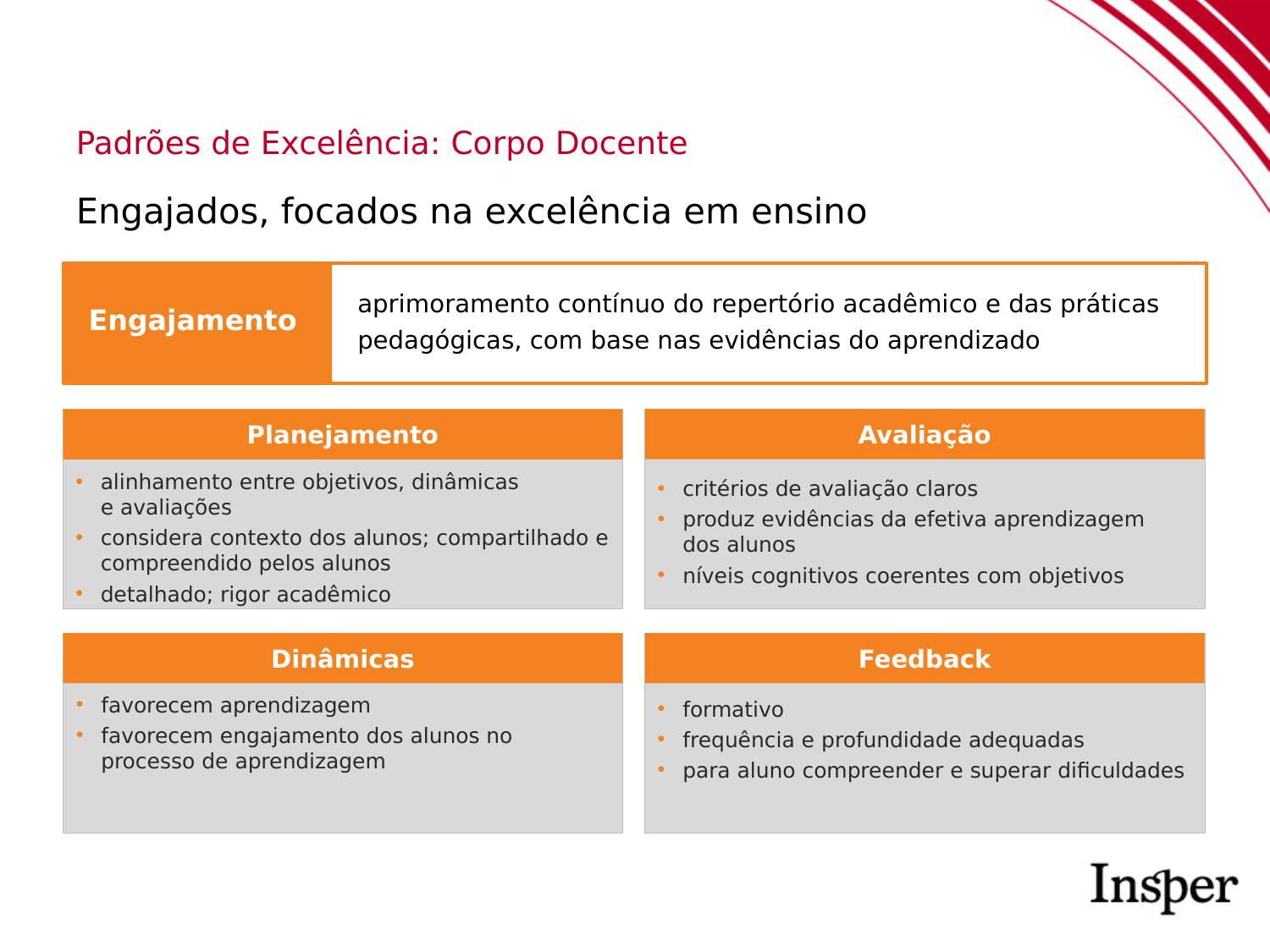

# Padrões de Excelência: Corpo Docente
Engajados, focados na excelência em ensino

aprimoramento contínuo do repertório acadêmico e das práticas pedagógicas, com base nas evidências do aprendizado
Engajamento

Avaliação
Planejamento
critérios de avaliação claros
produz evidências da efetiva aprendizagem
dos alunos
níveis cognitivos coerentes com objetivos
alinhamento entre objetivos, dinâmicas
e avaliações
considera contexto dos alunos; compartilhado e compreendido pelos alunos
detalhado; rigor acadêmico

Dinâmicas

Feedback
favorecem aprendizagem
favorecem engajamento dos alunos no processo de aprendizagem
formativo
frequência e profundidade adequadas
para aluno compreender e superar dificuldades